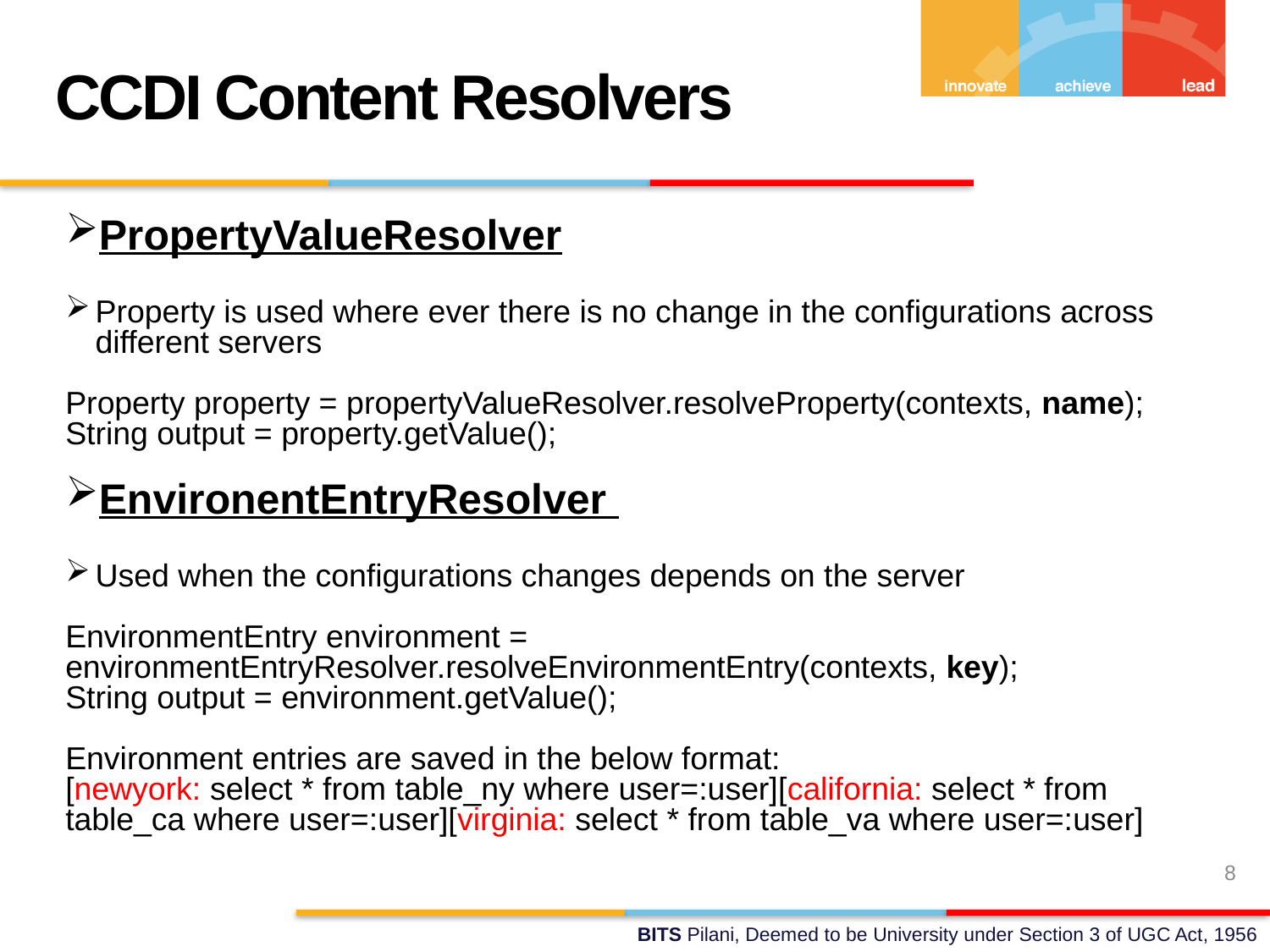

CCDI Content Resolvers
PropertyValueResolver

Property is used where ever there is no change in the configurations across different servers

Property property = propertyValueResolver.resolveProperty(contexts, name);
String output = property.getValue();

EnvironentEntryResolver

Used when the configurations changes depends on the server

EnvironmentEntry environment = environmentEntryResolver.resolveEnvironmentEntry(contexts, key);
String output = environment.getValue();

Environment entries are saved in the below format:
[newyork: select * from table_ny where user=:user][california: select * from table_ca where user=:user][virginia: select * from table_va where user=:user]

8